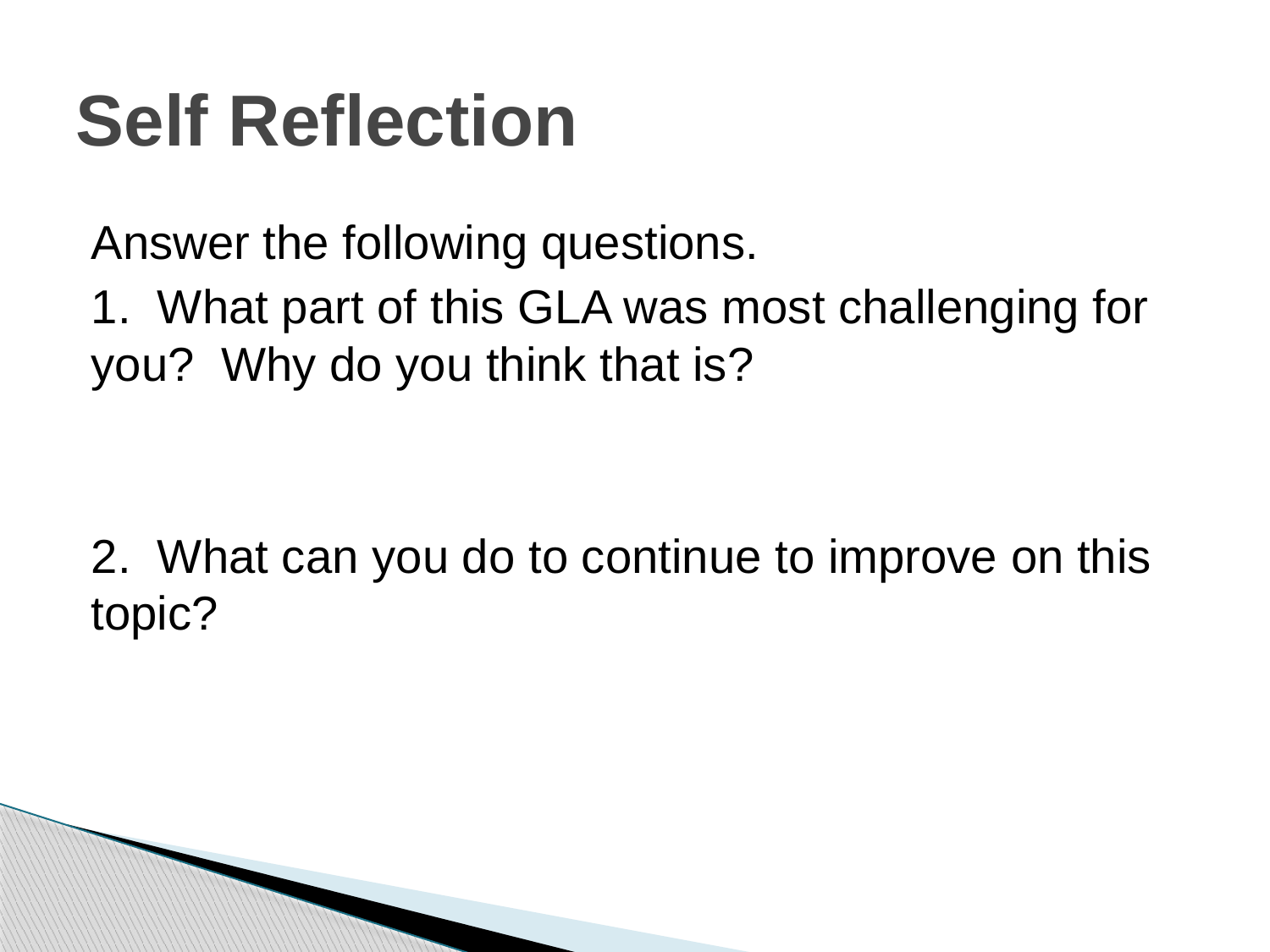

# Self Reflection
Answer the following questions.
1.  What part of this GLA was most challenging for you?  Why do you think that is?

2.  What can you do to continue to improve on this topic?